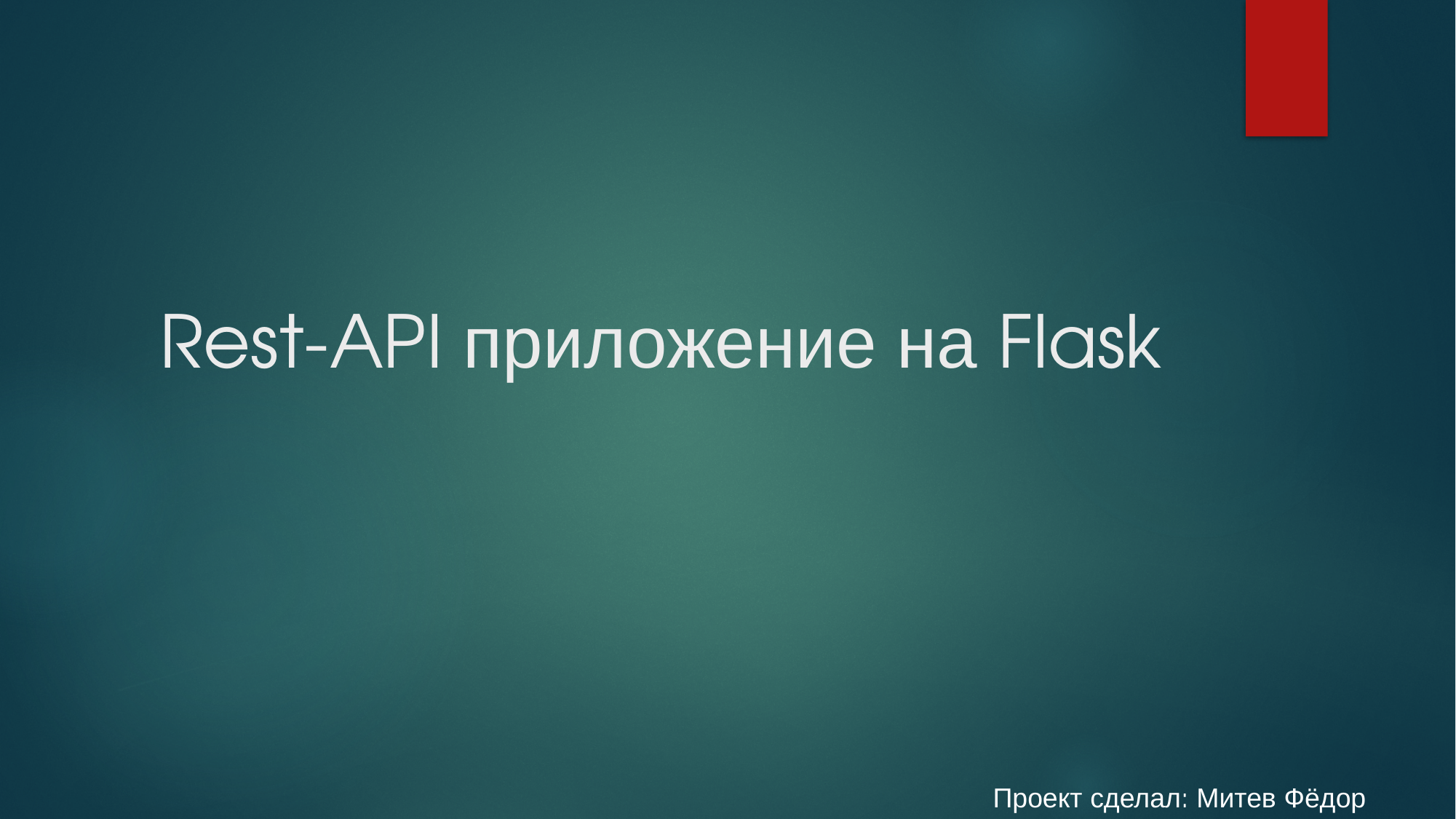

# Rest-API приложение на Flask
Проект сделал: Митев Фёдор